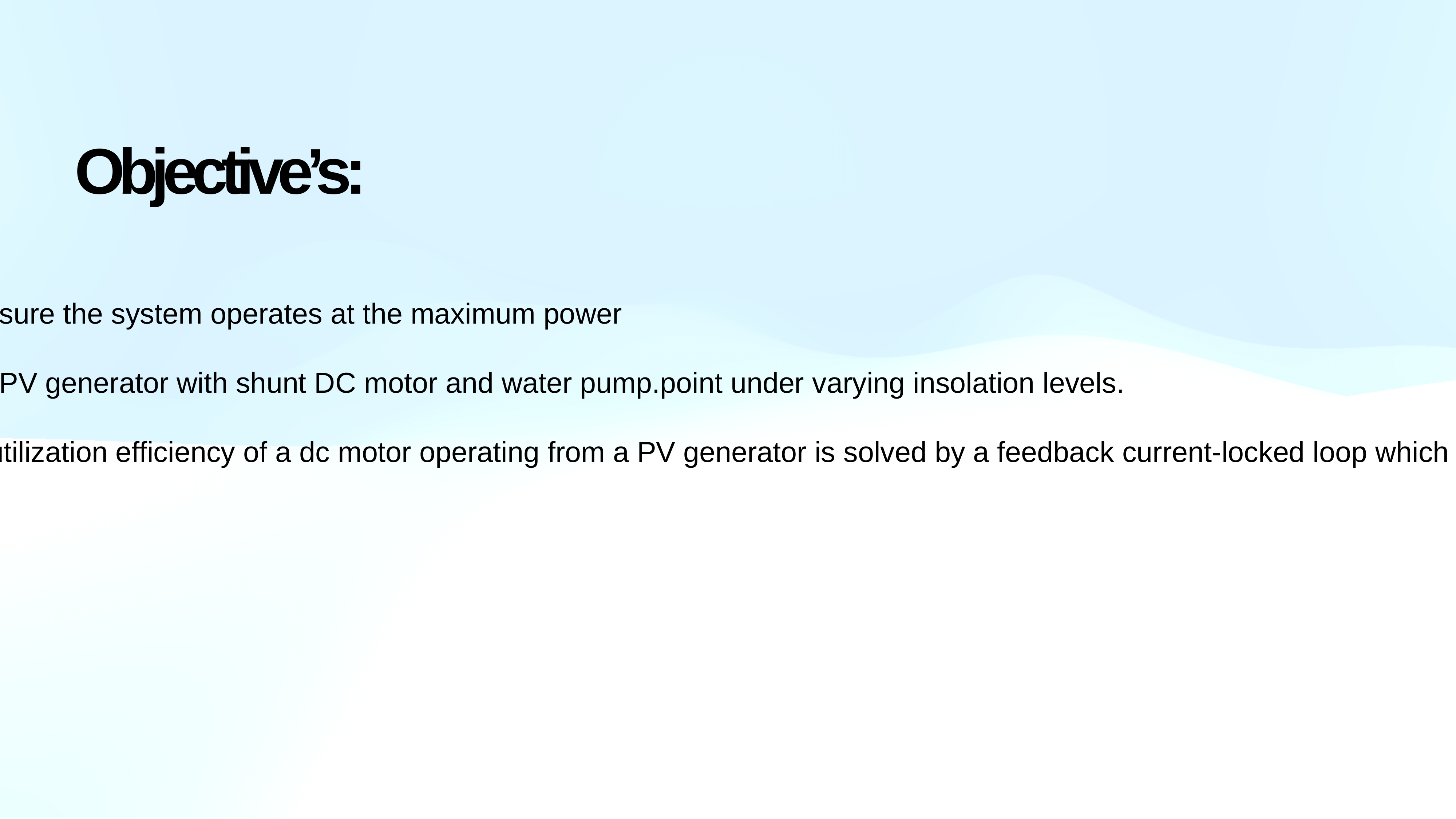

Objective’s:
Adjust duty ratio to ensure the system operates at the maximum power

Optimize matching of PV generator with shunt DC motor and water pump.point under varying insolation levels.

The problem of poor utilization efficiency of a dc motor operating from a PV generator is solved by a feedback current-locked loop which controls the duty ratio of a step-up converte